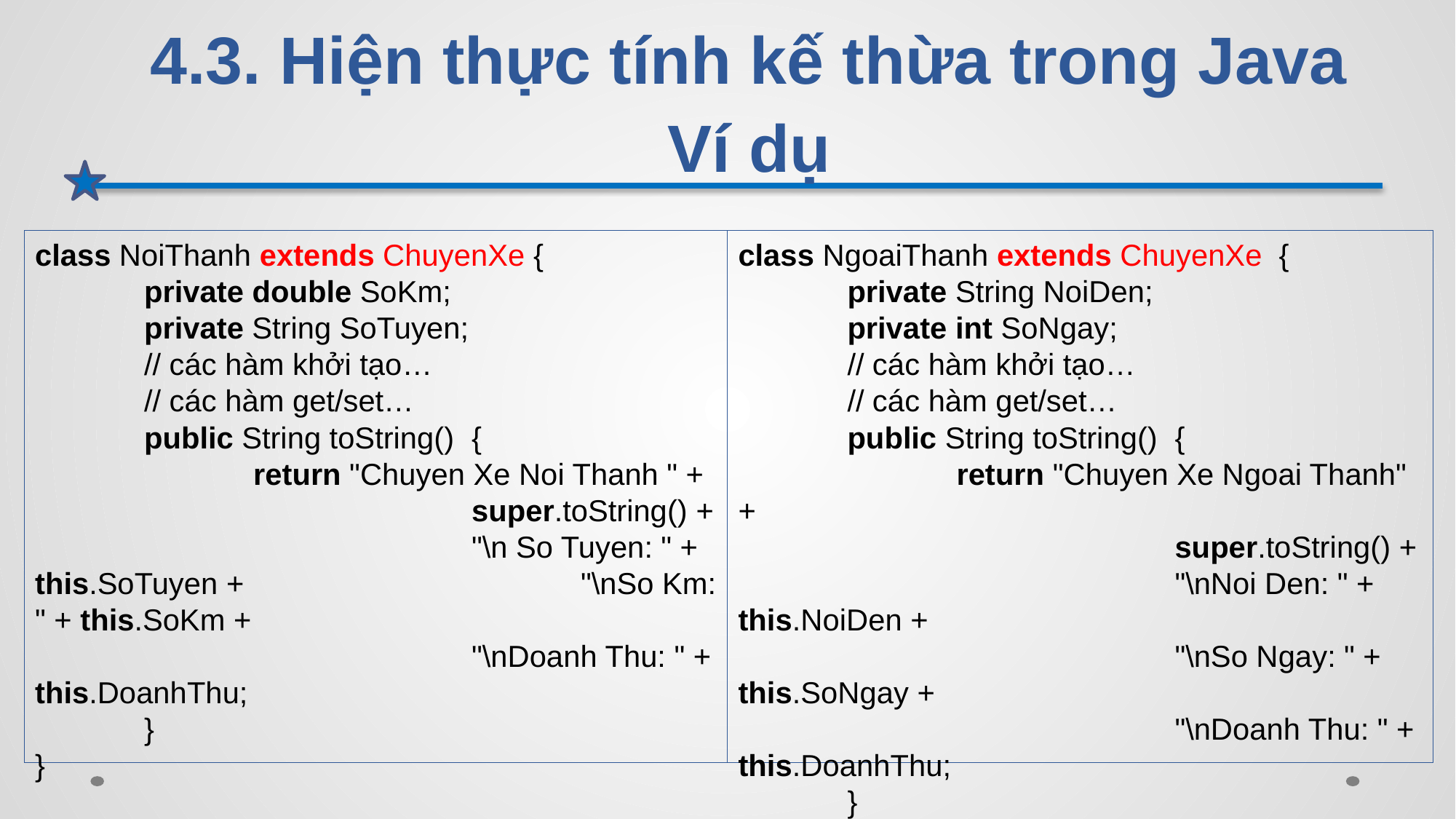

# 4.3. Hiện thực tính kế thừa trong Java Ví dụ
class NoiThanh extends ChuyenXe {
	private double SoKm;
	private String SoTuyen;
	// các hàm khởi tạo…
	// các hàm get/set…
	public String toString() 	{
		return "Chuyen Xe Noi Thanh " +
				super.toString() +
				"\n So Tuyen: " + this.SoTuyen + 				"\nSo Km: " + this.SoKm +
				"\nDoanh Thu: " + this.DoanhThu;
	}
}

class NgoaiThanh extends ChuyenXe  {
	private String NoiDen;
	private int SoNgay;
	// các hàm khởi tạo…
	// các hàm get/set…
	public String toString() 	{
		return "Chuyen Xe Ngoai Thanh" +
				super.toString() +
				"\nNoi Den: " + this.NoiDen +
				"\nSo Ngay: " + this.SoNgay +
				"\nDoanh Thu: " + this.DoanhThu;
	}
}